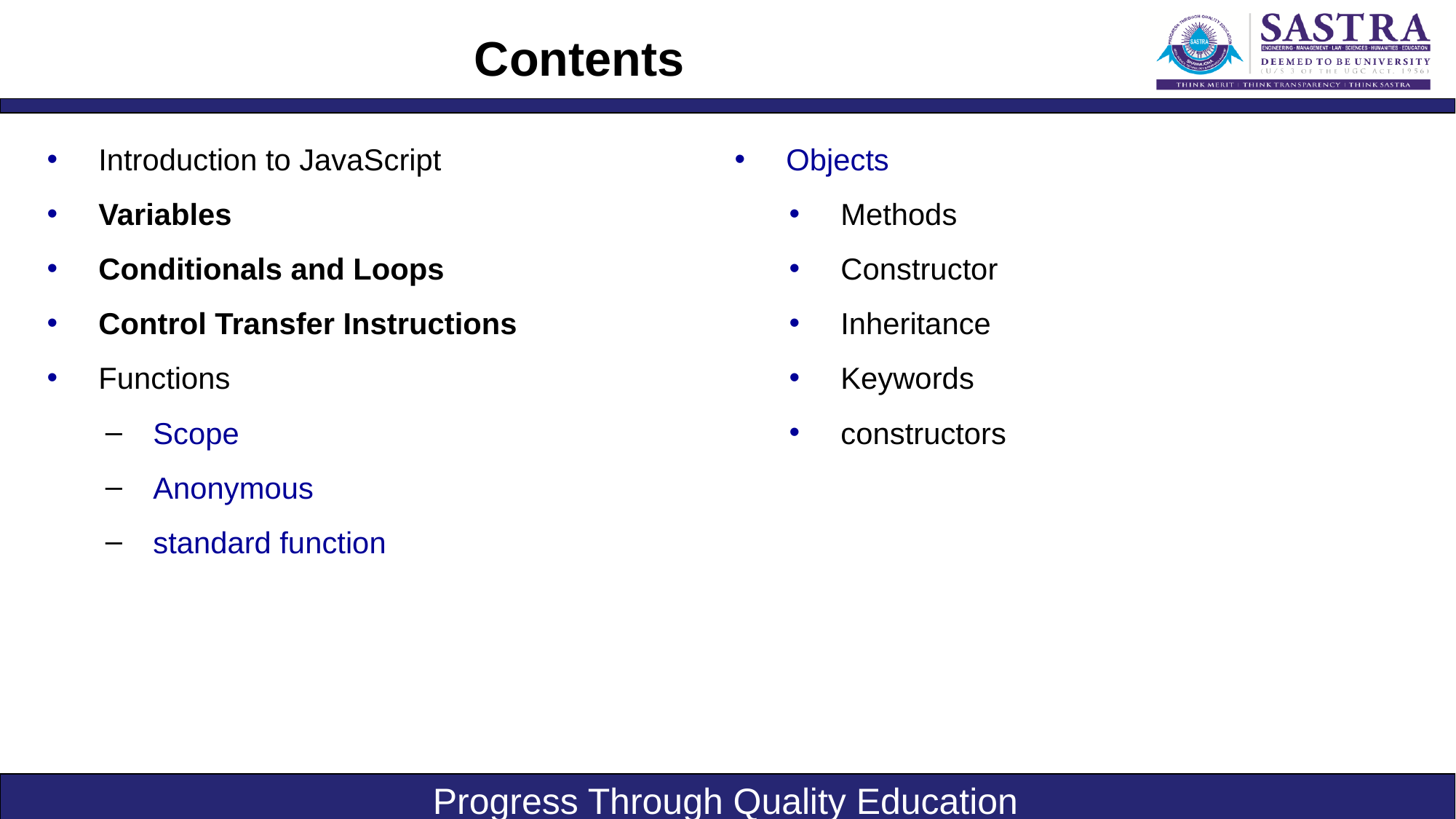

# Contents
Introduction to JavaScript
Variables
Conditionals and Loops
Control Transfer Instructions
Functions
Scope
Anonymous
standard function
Objects
Methods
Constructor
Inheritance
Keywords
constructors